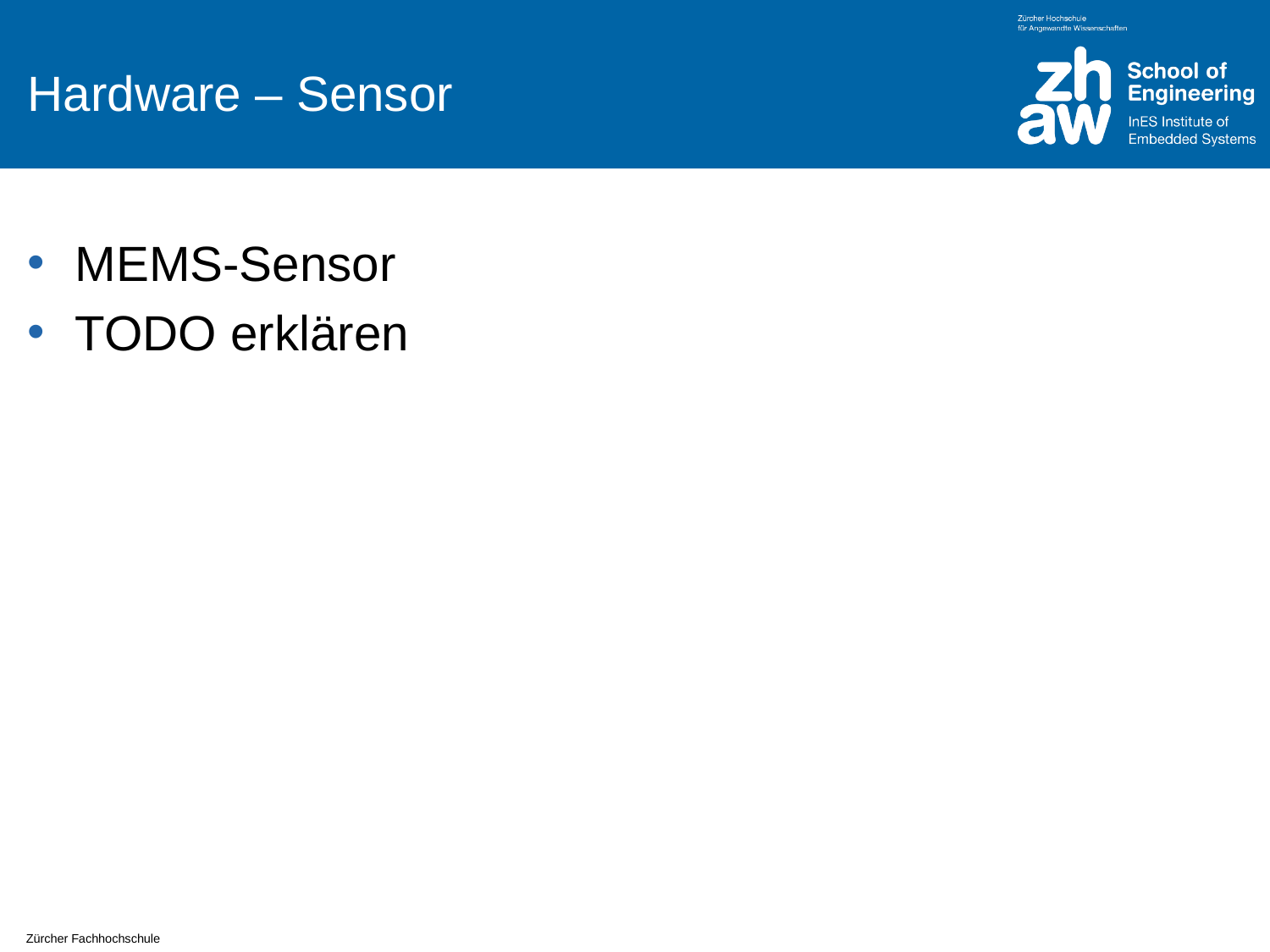

# Hardware – Sensor
MEMS-Sensor
TODO erklären